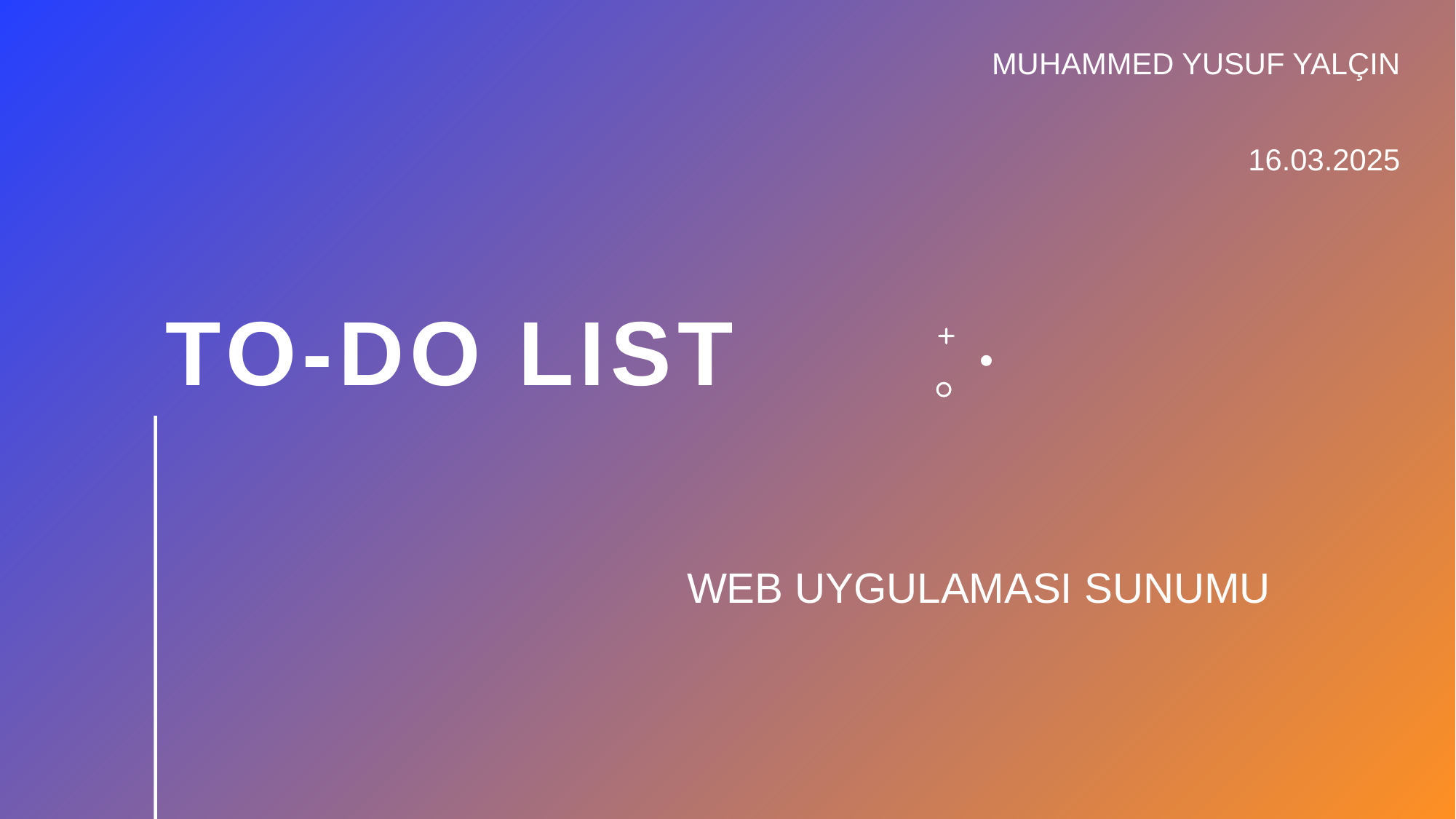

MUHAMMED YUSUF YALÇIN

16.03.2025
# TO-DO LIST
WEB UYGULAMASI SUNUMU